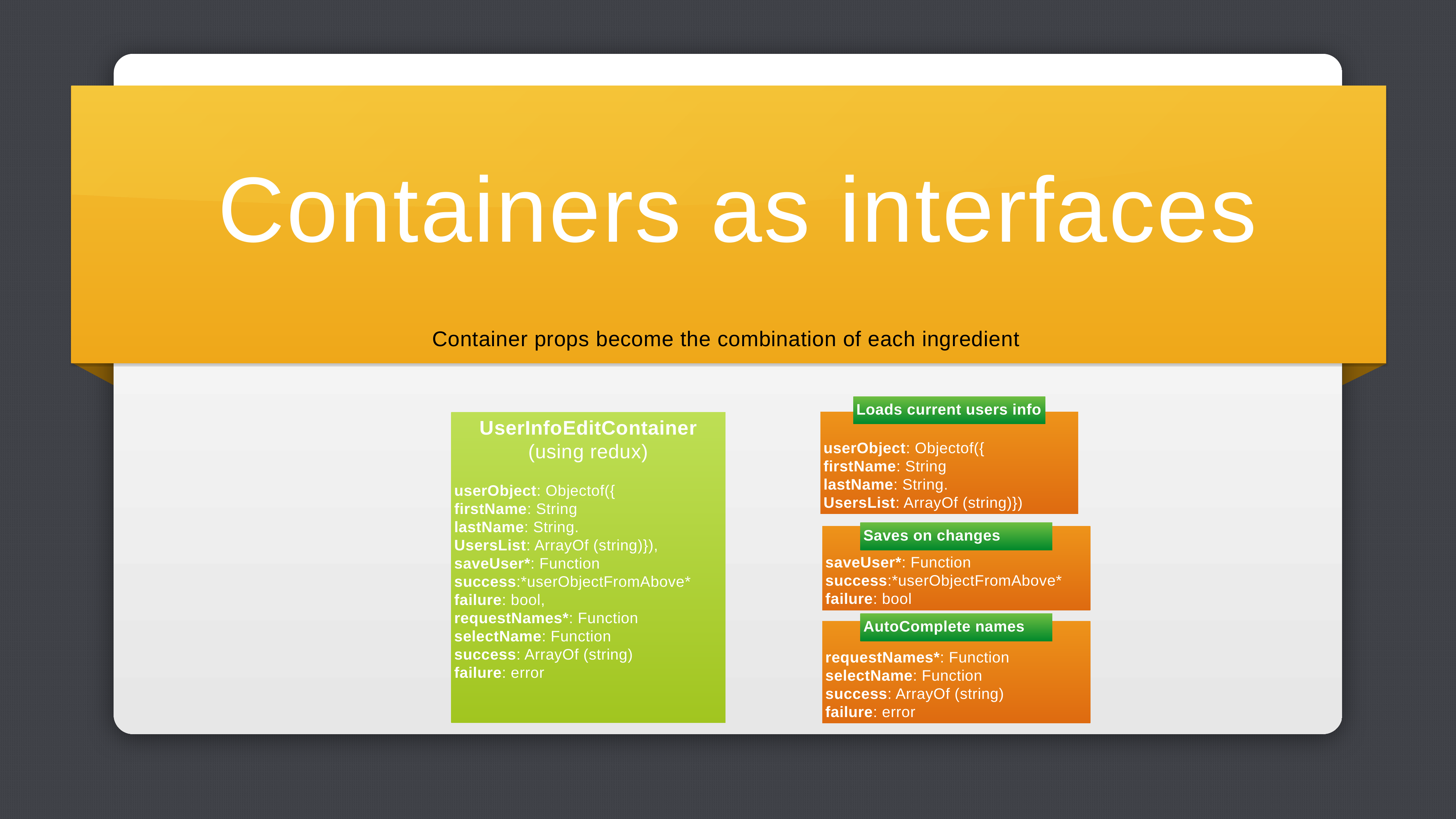

# Containers as interfaces
Container props become the combination of each ingredient
Loads current users info

userObject: Objectof({
firstName: String
lastName: String.
UsersList: ArrayOf (string)})
UserInfoEditContainer
(using redux)

userObject: Objectof({
firstName: String
lastName: String.
UsersList: ArrayOf (string)}),
saveUser*: Function
success:*userObjectFromAbove*
failure: bool,
requestNames*: Function
selectName: Function
success: ArrayOf (string)
failure: error
Saves on changes
saveUser*: Function
success:*userObjectFromAbove*
failure: bool
AutoComplete names

requestNames*: Function
selectName: Function
success: ArrayOf (string)
failure: error